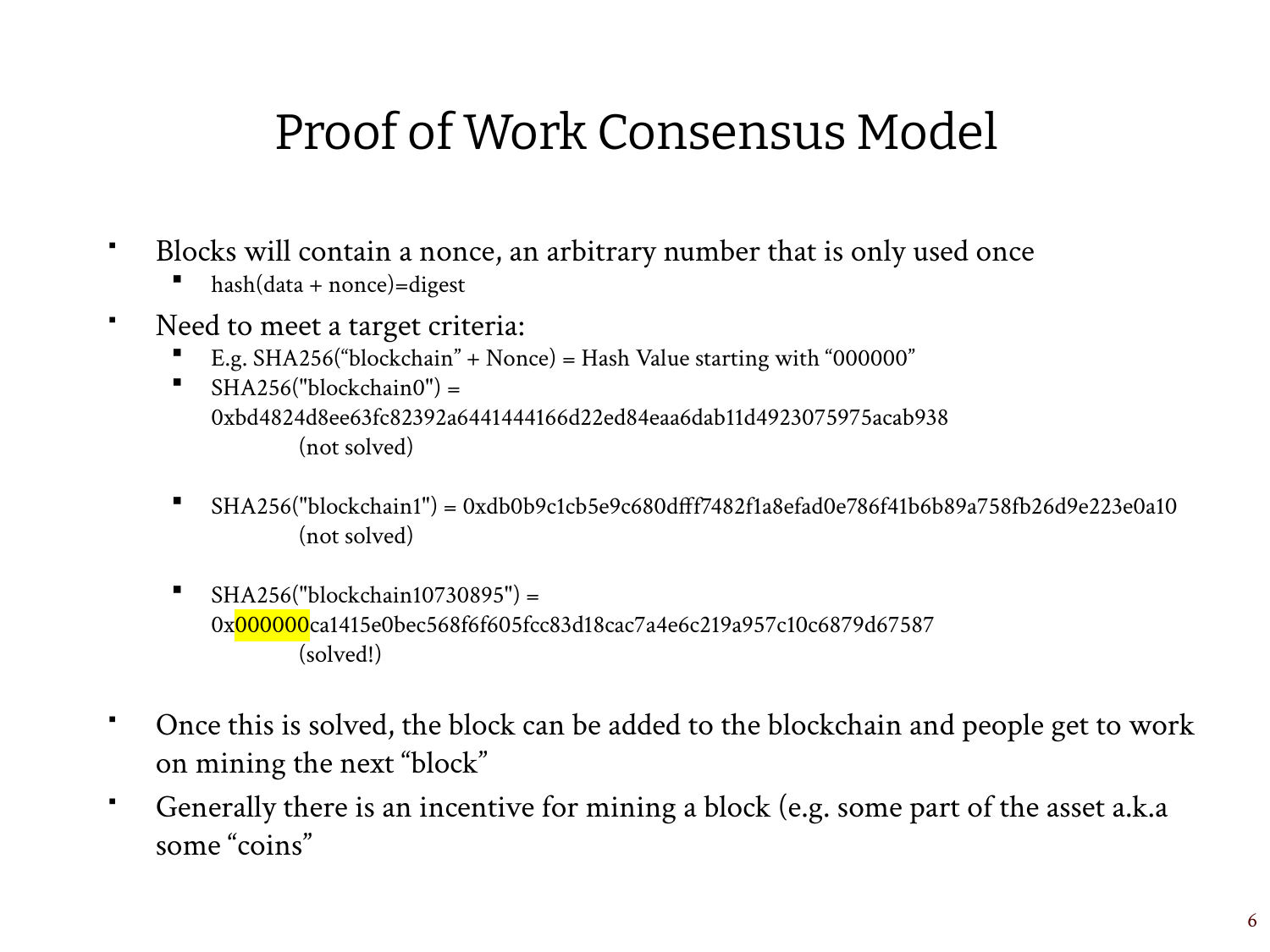

# Proof of Work Consensus Model

Blocks will contain a nonce, an arbitrary number that is only used once
hash(data + nonce)=digest
Need to meet a target criteria:
E.g. SHA256(“blockchain” + Nonce) = Hash Value starting with “000000”
SHA256("blockchain0") = 0xbd4824d8ee63fc82392a6441444166d22ed84eaa6dab11d4923075975acab938
	(not solved)

SHA256("blockchain1") = 0xdb0b9c1cb5e9c680dfff7482f1a8efad0e786f41b6b89a758fb26d9e223e0a10
	(not solved)

SHA256("blockchain10730895") = 0x000000ca1415e0bec568f6f605fcc83d18cac7a4e6c219a957c10c6879d67587
	(solved!)

Once this is solved, the block can be added to the blockchain and people get to work on mining the next “block”
Generally there is an incentive for mining a block (e.g. some part of the asset a.k.a some “coins”

6